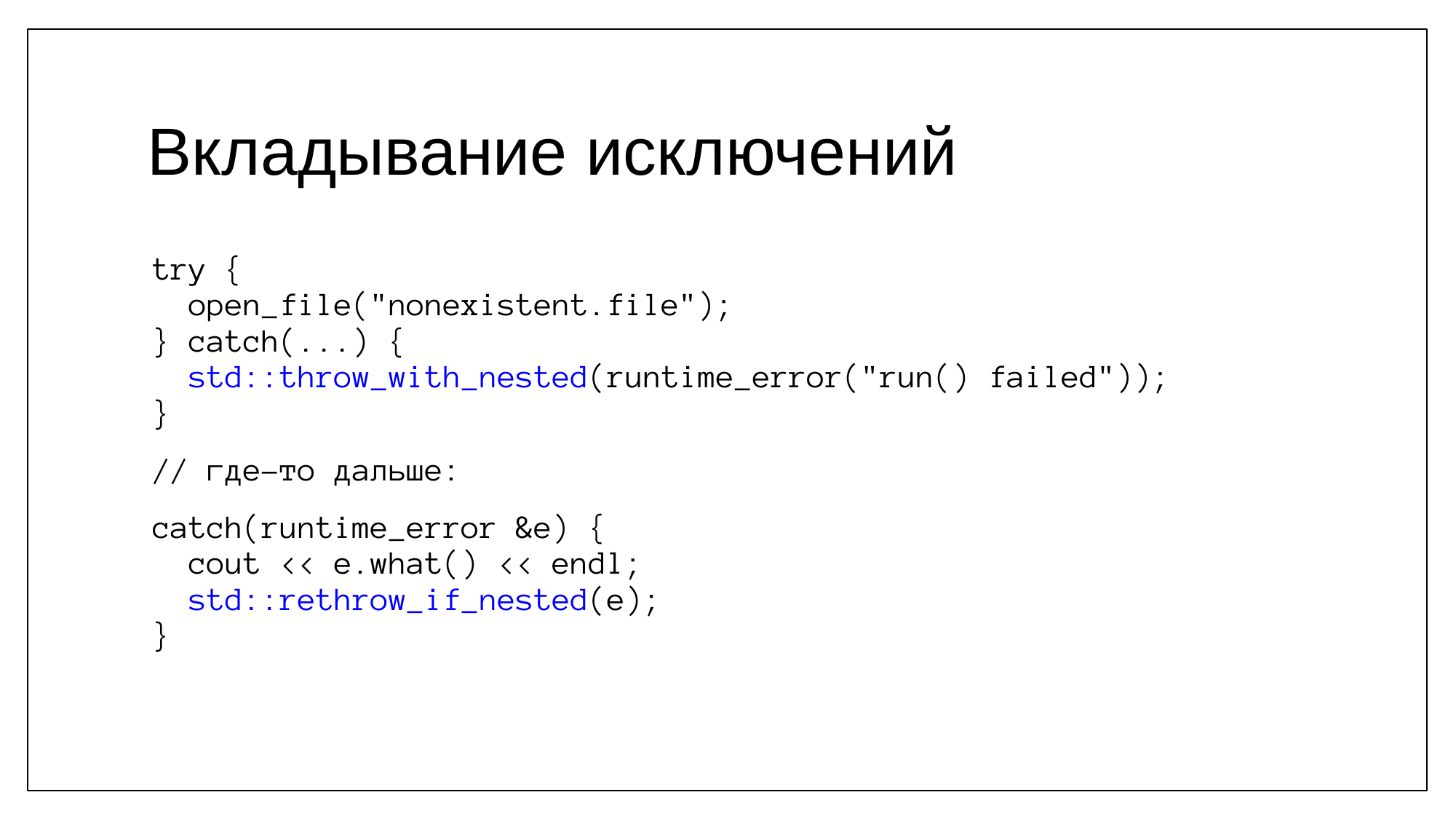

# Вкладывание исключений
try {
  open_file("nonexistent.file");
} catch(...) {
  std::throw_with_nested(runtime_error("run() failed"));
}
// где-то дальше:
catch(runtime_error &e) {
  cout << e.what() << endl;
  std::rethrow_if_nested(e);
}